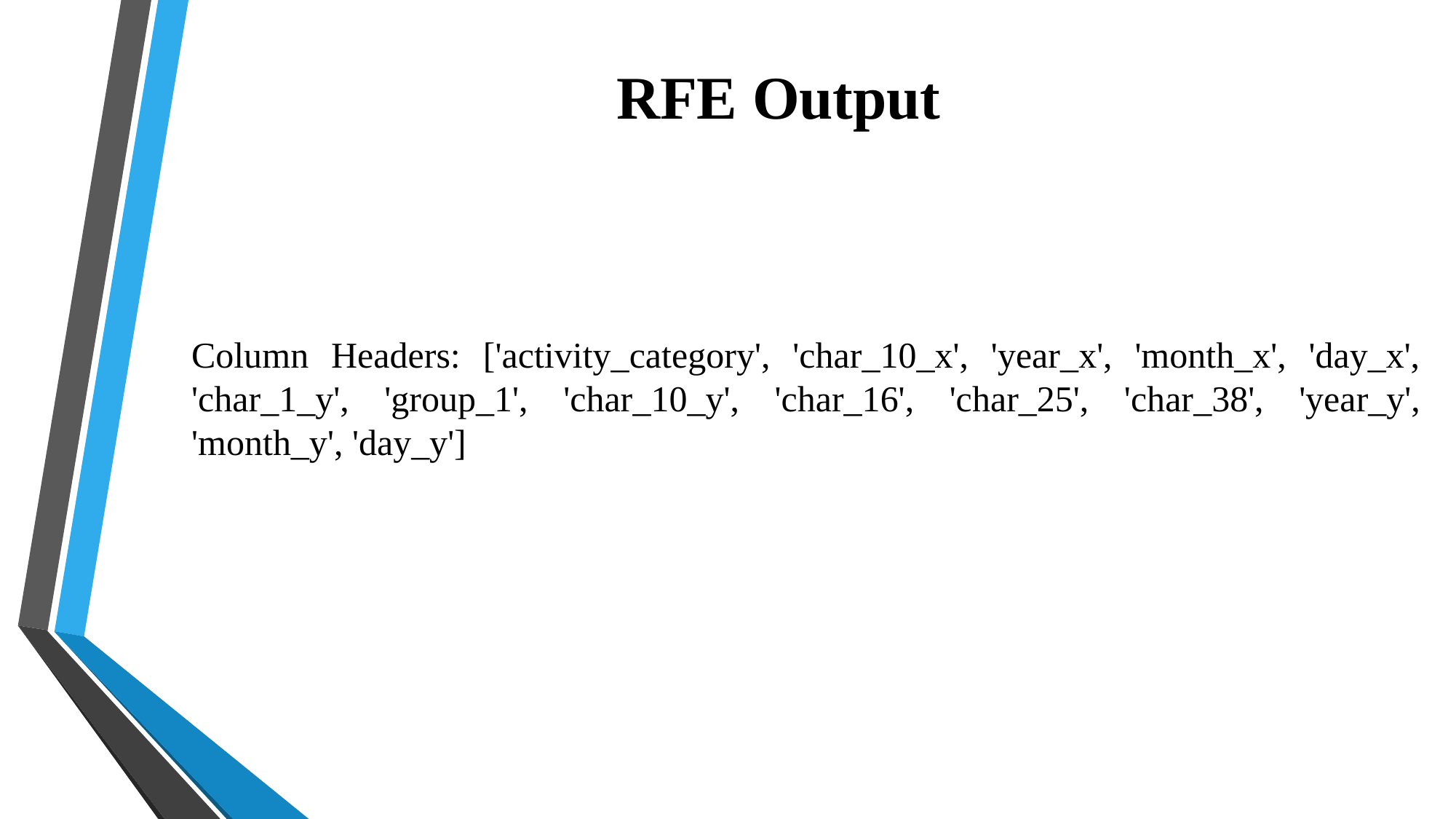

# RFE Output
Column Headers: ['activity_category', 'char_10_x', 'year_x', 'month_x', 'day_x', 'char_1_y', 'group_1', 'char_10_y', 'char_16', 'char_25', 'char_38', 'year_y', 'month_y', 'day_y']